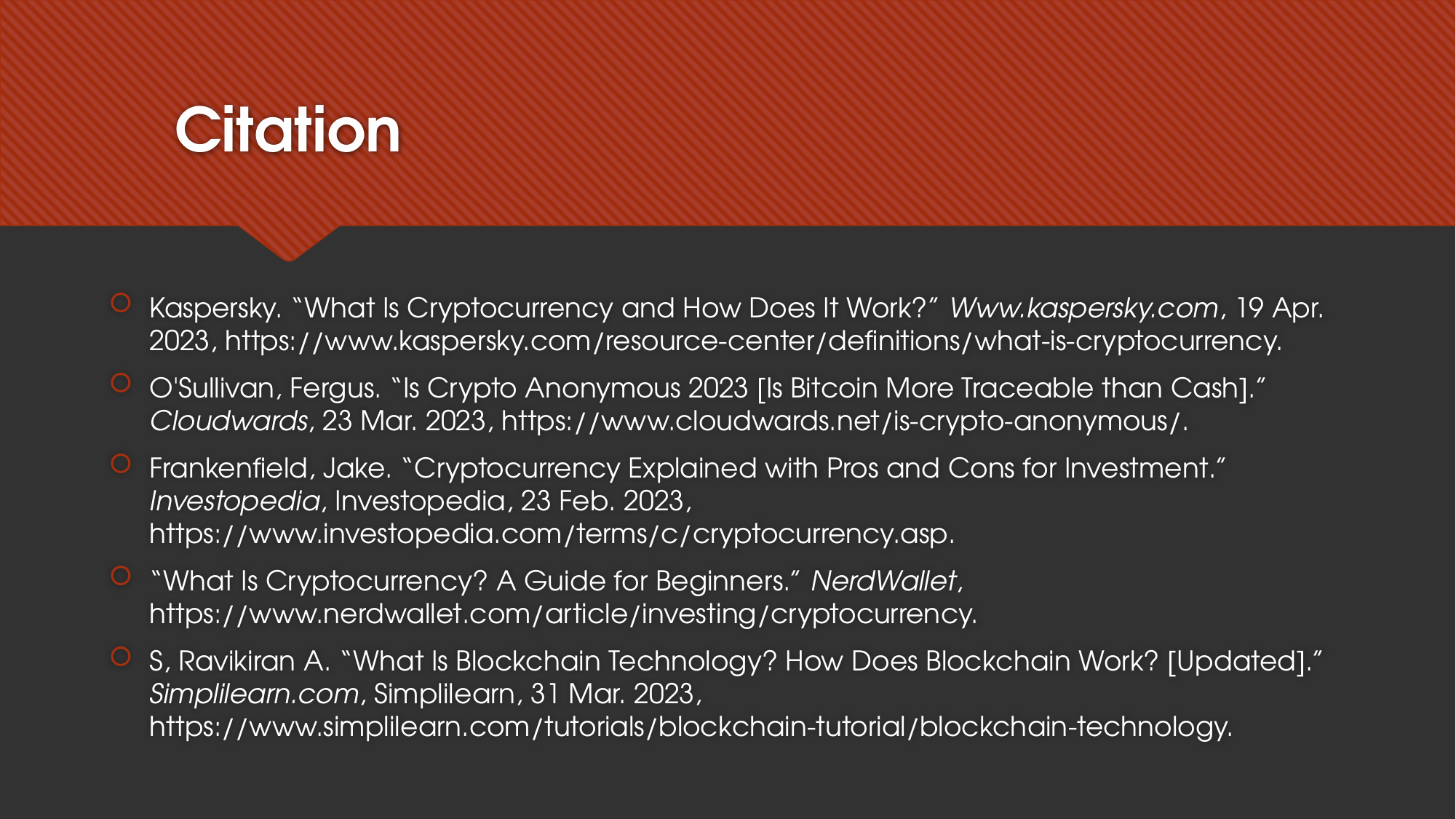

# Citation
Kaspersky. “What Is Cryptocurrency and How Does It Work?” Www.kaspersky.com, 19 Apr. 2023, https://www.kaspersky.com/resource-center/definitions/what-is-cryptocurrency.
O'Sullivan, Fergus. “Is Crypto Anonymous 2023 [Is Bitcoin More Traceable than Cash].” Cloudwards, 23 Mar. 2023, https://www.cloudwards.net/is-crypto-anonymous/.
Frankenfield, Jake. “Cryptocurrency Explained with Pros and Cons for Investment.” Investopedia, Investopedia, 23 Feb. 2023, https://www.investopedia.com/terms/c/cryptocurrency.asp.
“What Is Cryptocurrency? A Guide for Beginners.” NerdWallet, https://www.nerdwallet.com/article/investing/cryptocurrency.
S, Ravikiran A. “What Is Blockchain Technology? How Does Blockchain Work? [Updated].” Simplilearn.com, Simplilearn, 31 Mar. 2023, https://www.simplilearn.com/tutorials/blockchain-tutorial/blockchain-technology.